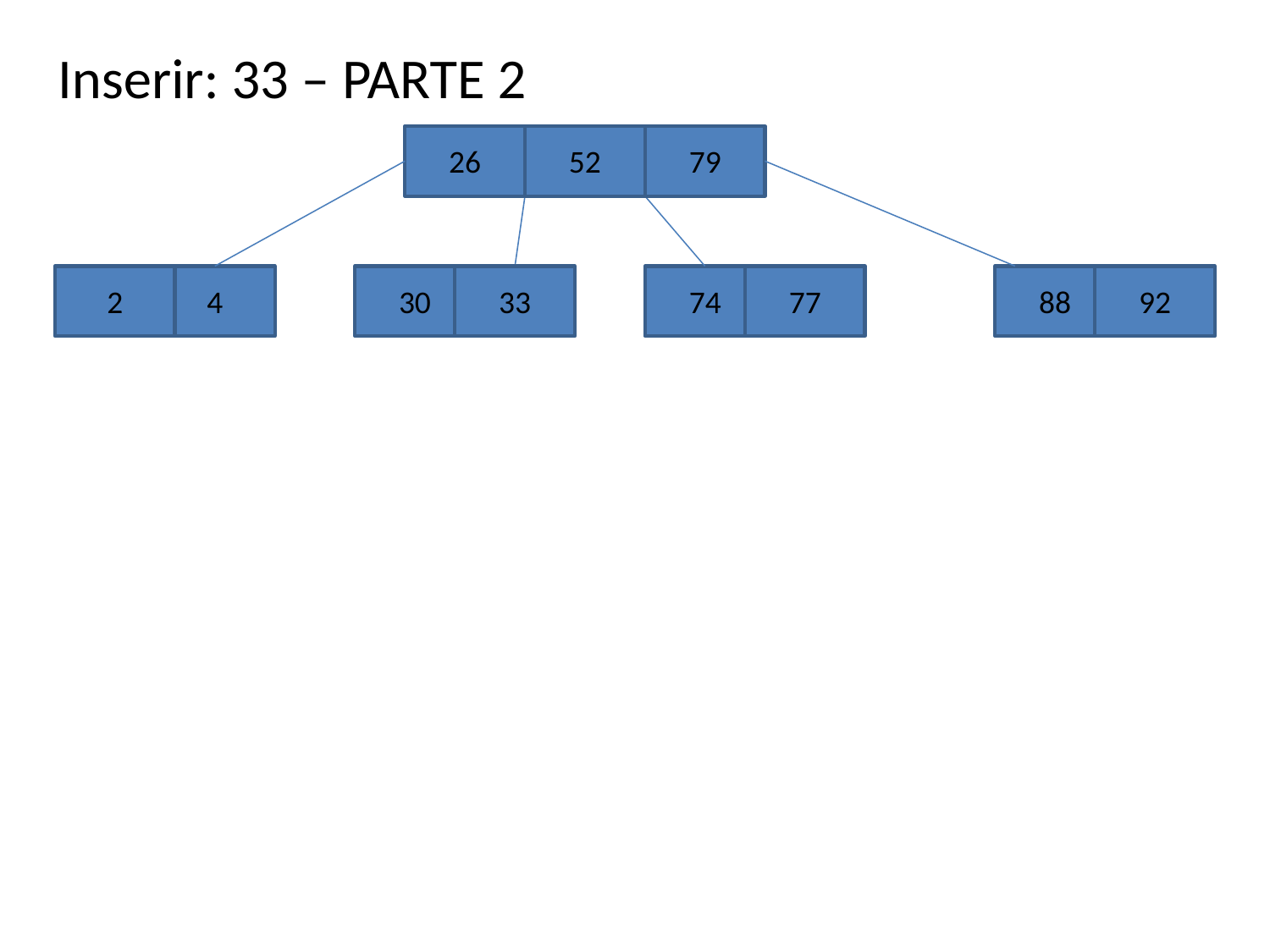

Inserir: 33 – PARTE 2

26
52
79

2
4
30
33
74
77
88
92